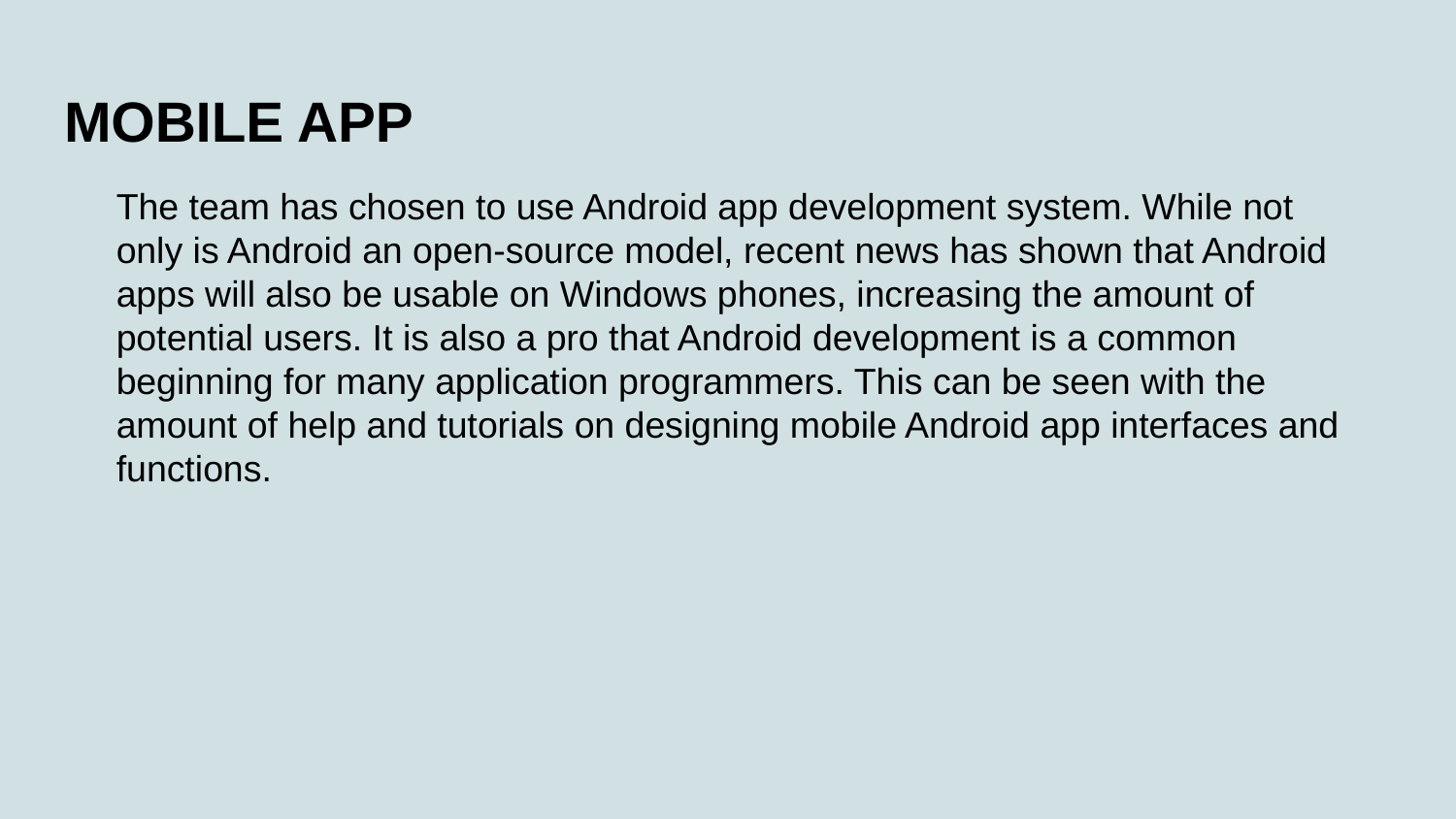

# MOBILE APP
The team has chosen to use Android app development system. While not only is Android an open-source model, recent news has shown that Android apps will also be usable on Windows phones, increasing the amount of potential users. It is also a pro that Android development is a common beginning for many application programmers. This can be seen with the amount of help and tutorials on designing mobile Android app interfaces and functions.